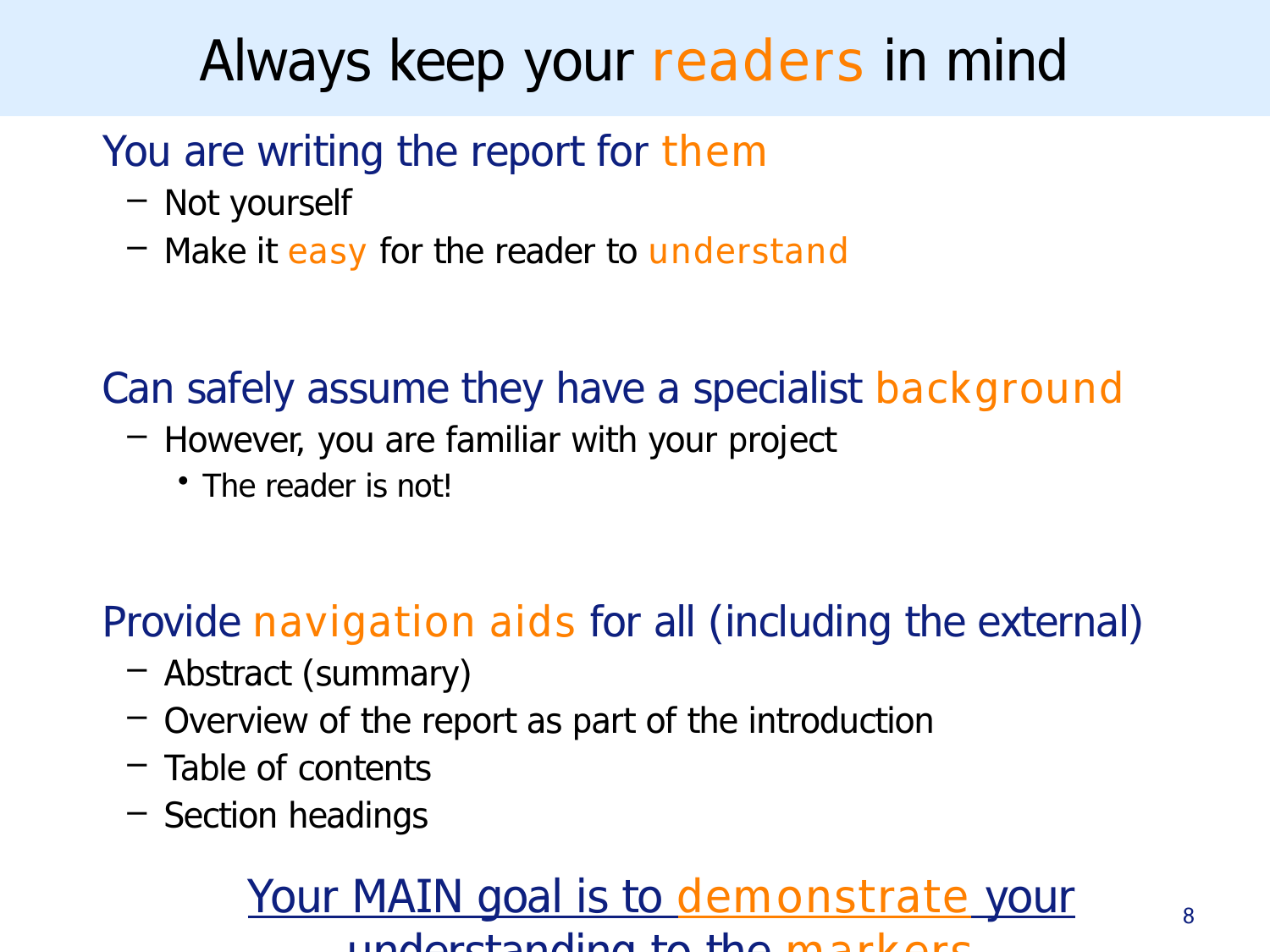

# Always keep your readers in mind
You are writing the report for them
Not yourself
Make it easy for the reader to understand

Can safely assume they have a specialist background
However, you are familiar with your project
The reader is not!

Provide navigation aids for all (including the external)
Abstract (summary)
Overview of the report as part of the introduction
Table of contents
Section headings
Your MAIN goal is to demonstrate your understanding to the markers
8